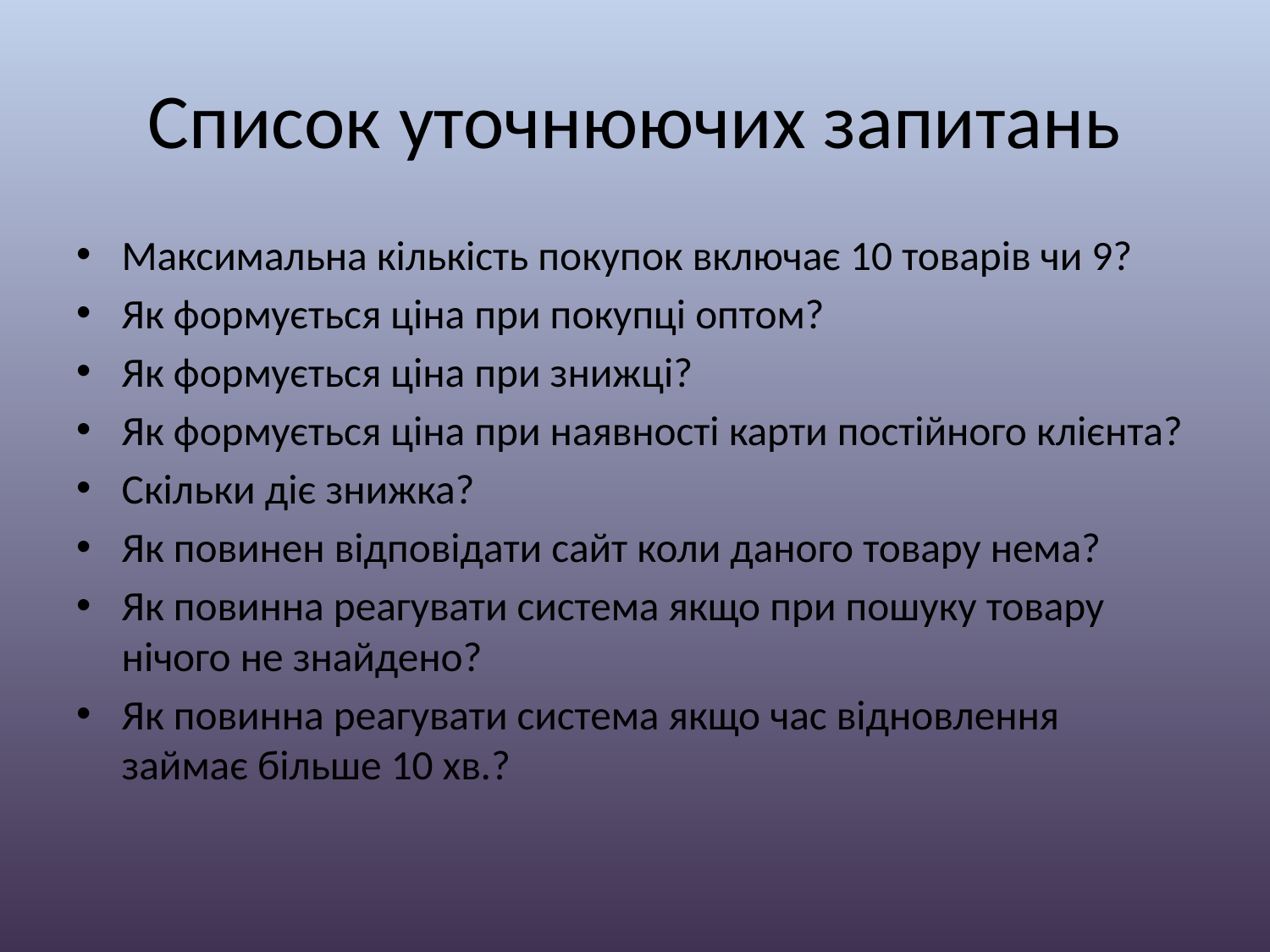

# Список уточнюючих запитань
Максимальна кількість покупок включає 10 товарів чи 9?
Як формується ціна при покупці оптом?
Як формується ціна при знижці?
Як формується ціна при наявності карти постійного клієнта?
Скільки діє знижка?
Як повинен відповідати сайт коли даного товару нема?
Як повинна реагувати система якщо при пошуку товару нічого не знайдено?
Як повинна реагувати система якщо час відновлення займає більше 10 хв.?